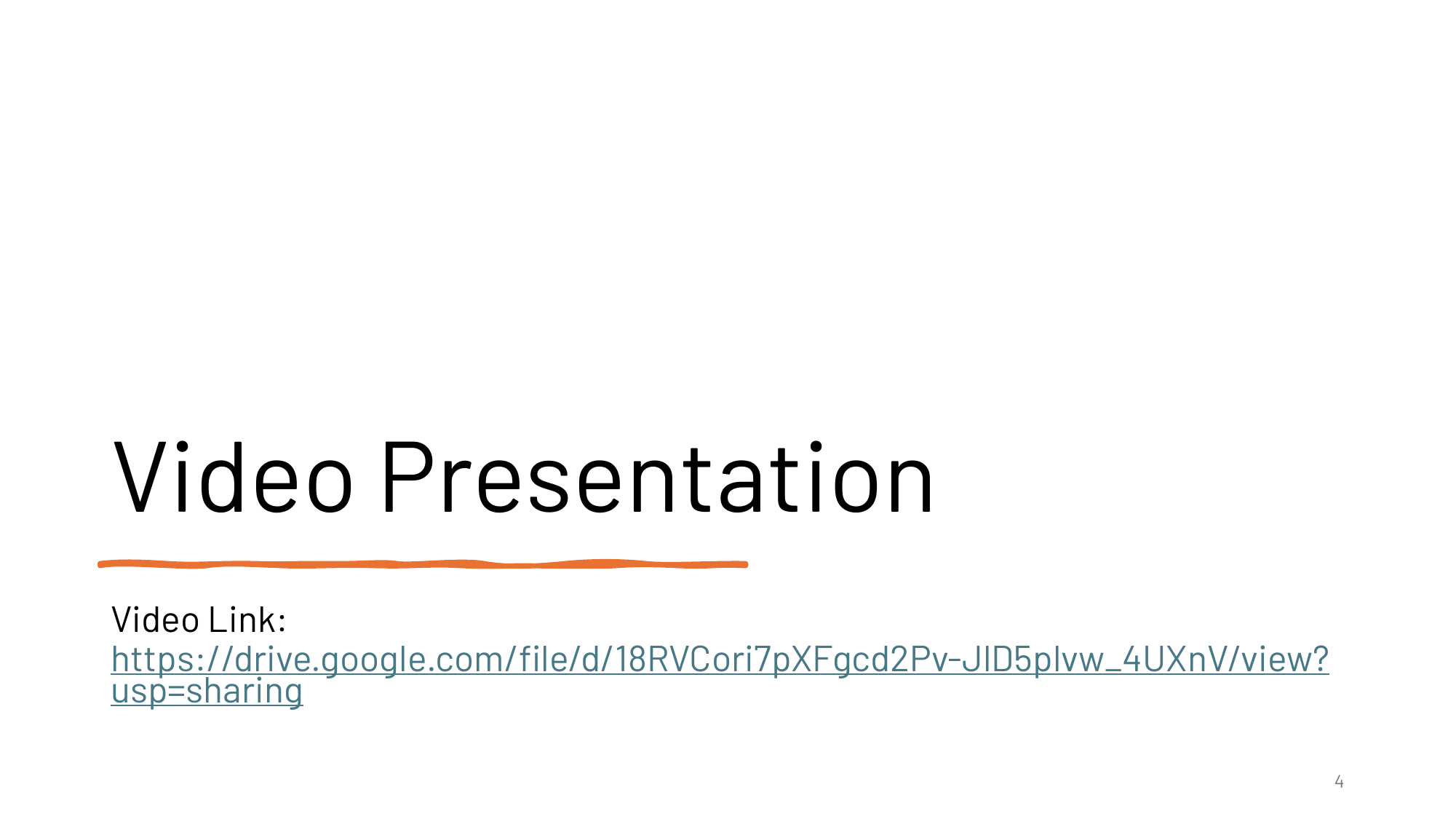

# Video Presentation

Video Link: https://drive.google.com/file/d/18RVCori7pXFgcd2Pv-JlD5plvw_4UXnV/view?usp=sharing
4